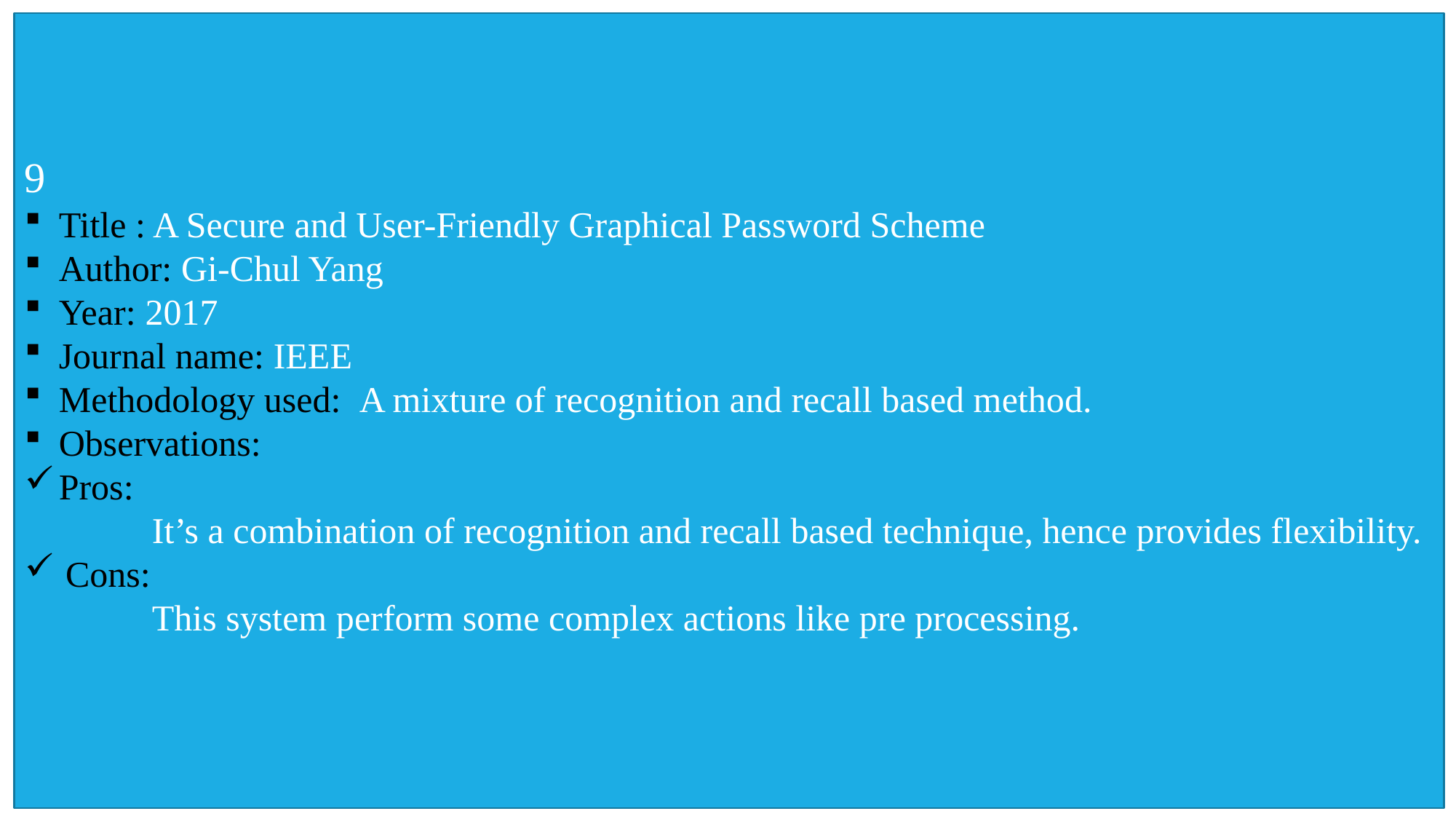

9
Title : A Secure and User-Friendly Graphical Password Scheme
Author: Gi-Chul Yang
Year: 2017
Journal name: IEEE
Methodology used:  A mixture of recognition and recall based method.
Observations:
Pros:
              It’s a combination of recognition and recall based technique, hence provides flexibility.
Cons:
              This system perform some complex actions like pre processing.